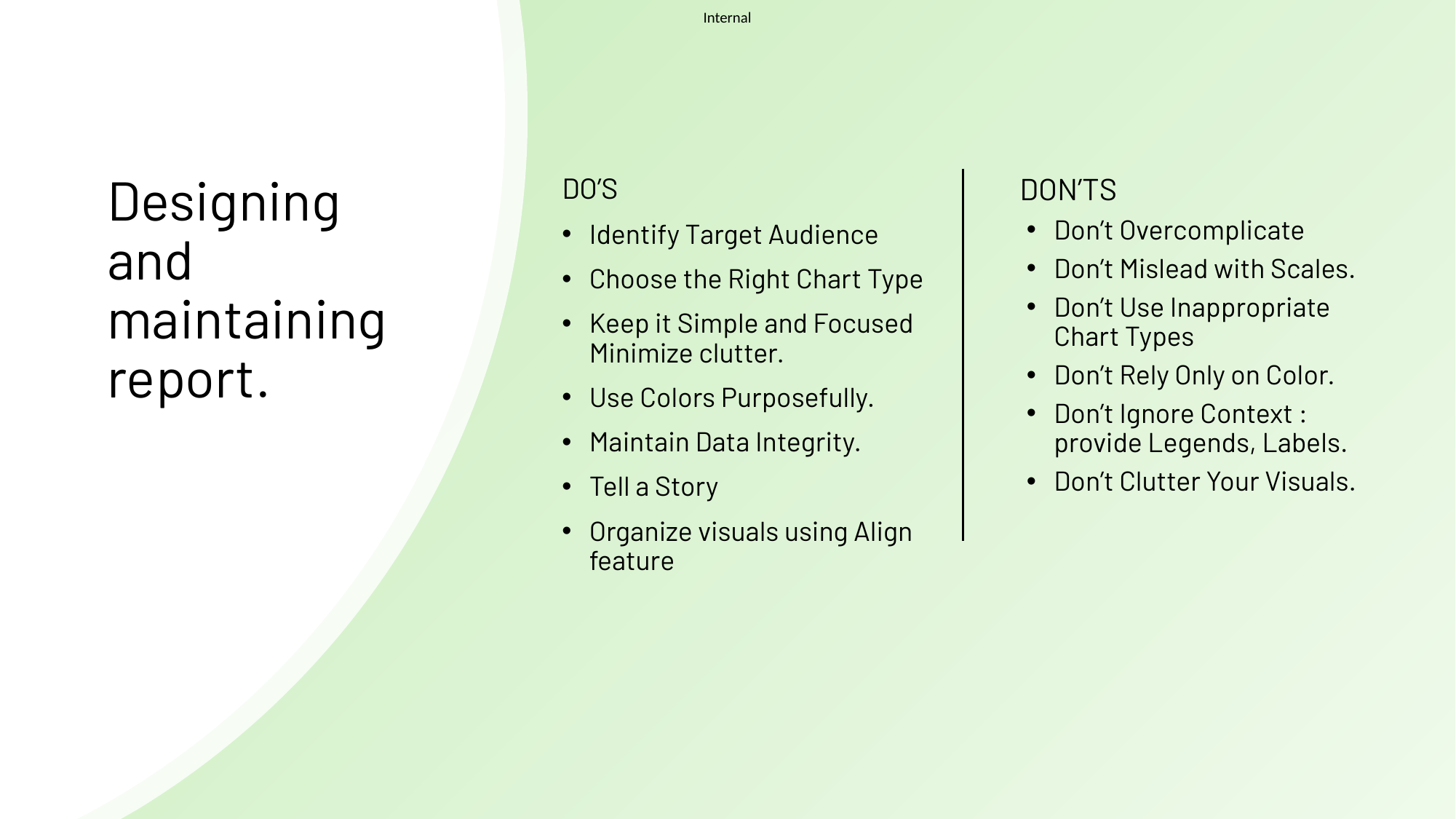

# Designing and maintaining report.
DO’S
Identify Target Audience
Choose the Right Chart Type
Keep it Simple and Focused Minimize clutter.
Use Colors Purposefully.
Maintain Data Integrity.
Tell a Story
Organize visuals using Align feature
DON’TS
Don’t Overcomplicate
Don’t Mislead with Scales.
Don’t Use Inappropriate Chart Types
Don’t Rely Only on Color.
Don’t Ignore Context : provide Legends, Labels.
Don’t Clutter Your Visuals.